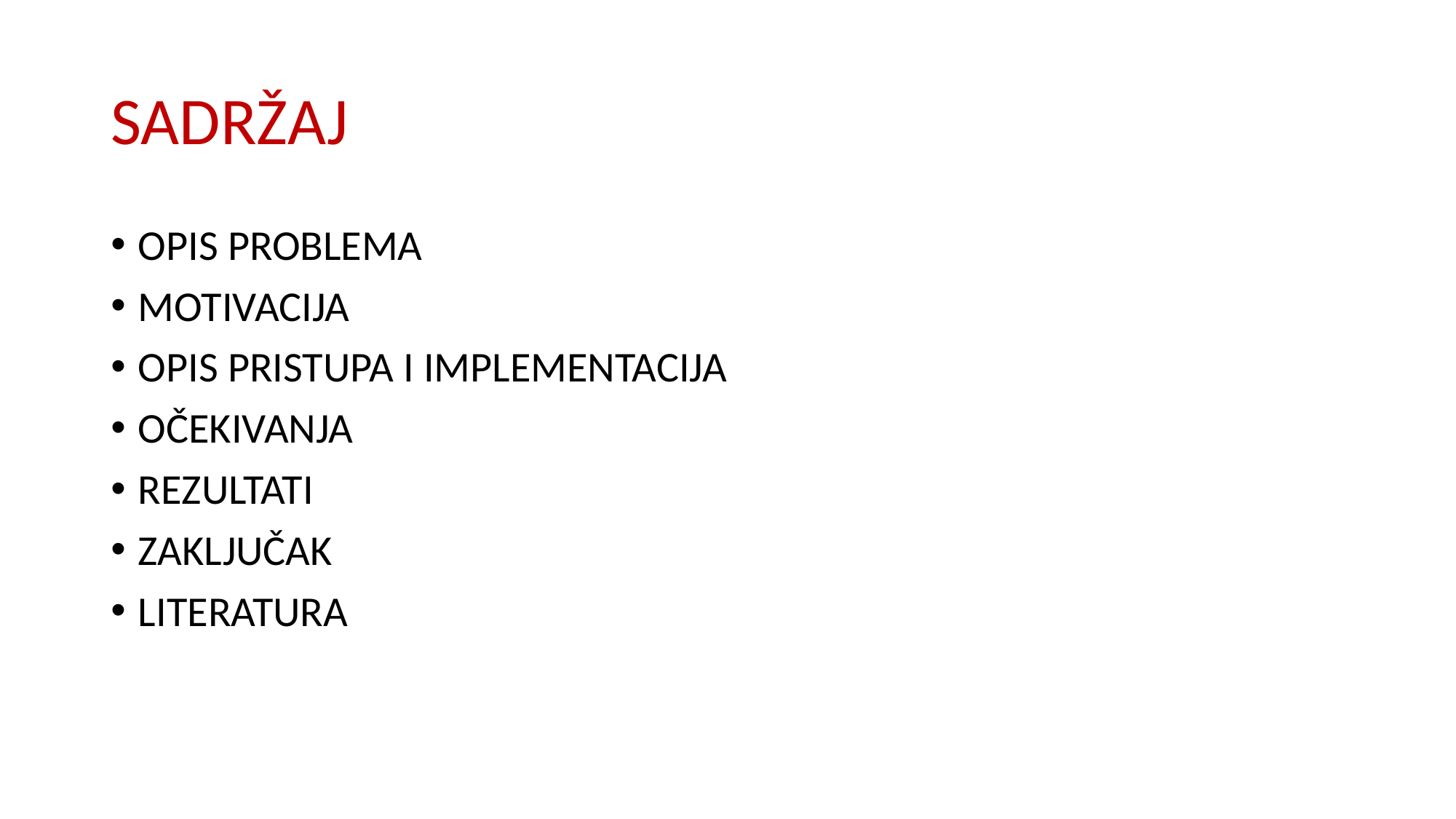

# SADRŽAJ
OPIS PROBLEMA
MOTIVACIJA
OPIS PRISTUPA I IMPLEMENTACIJA
OČEKIVANJA
REZULTATI
ZAKLJUČAK
LITERATURA